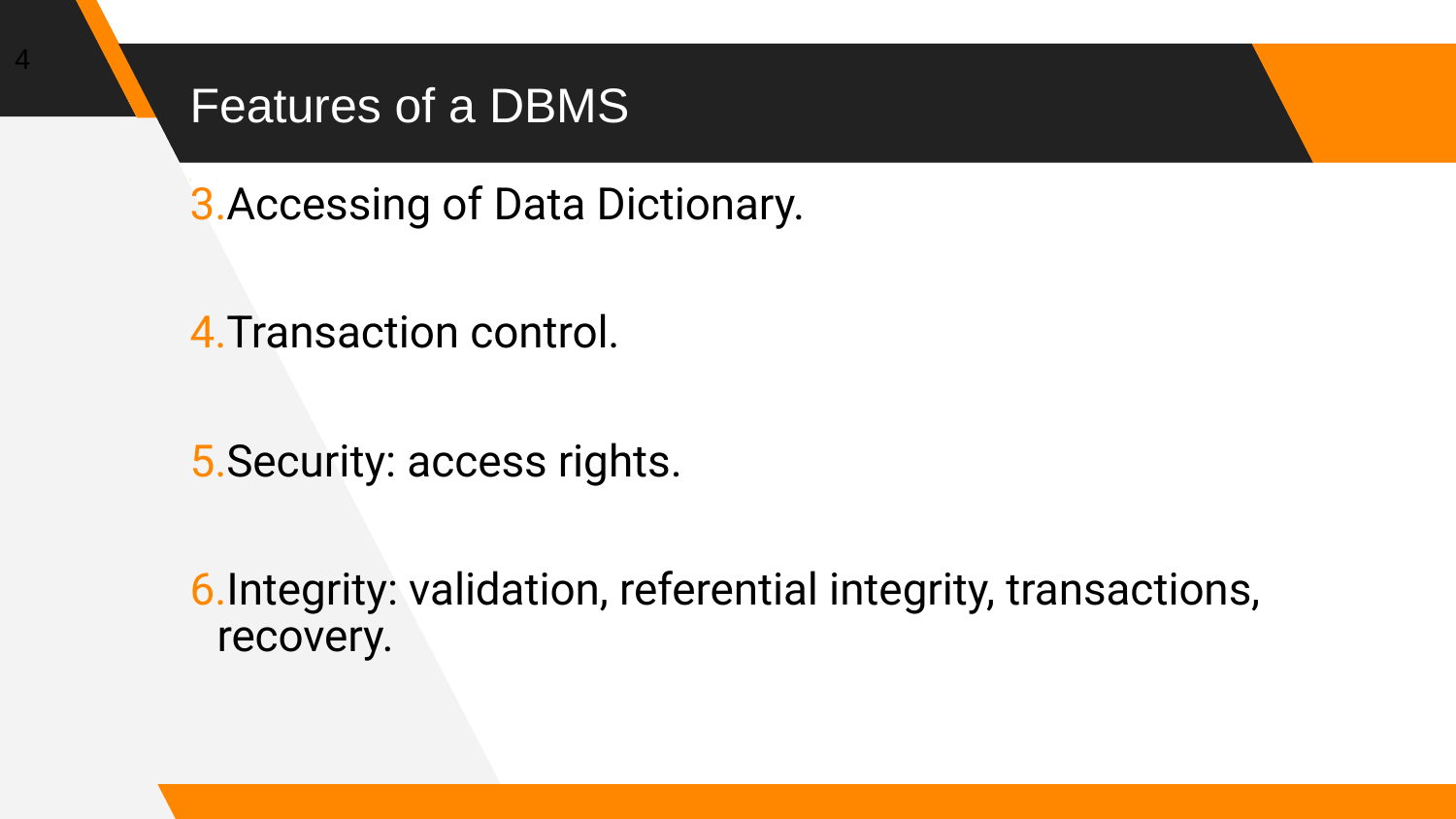

4
# Features of a DBMS
.
.
Accessing of Data Dictionary.

Transaction control.

Security: access rights.

Integrity: validation, referential integrity, transactions, recovery.